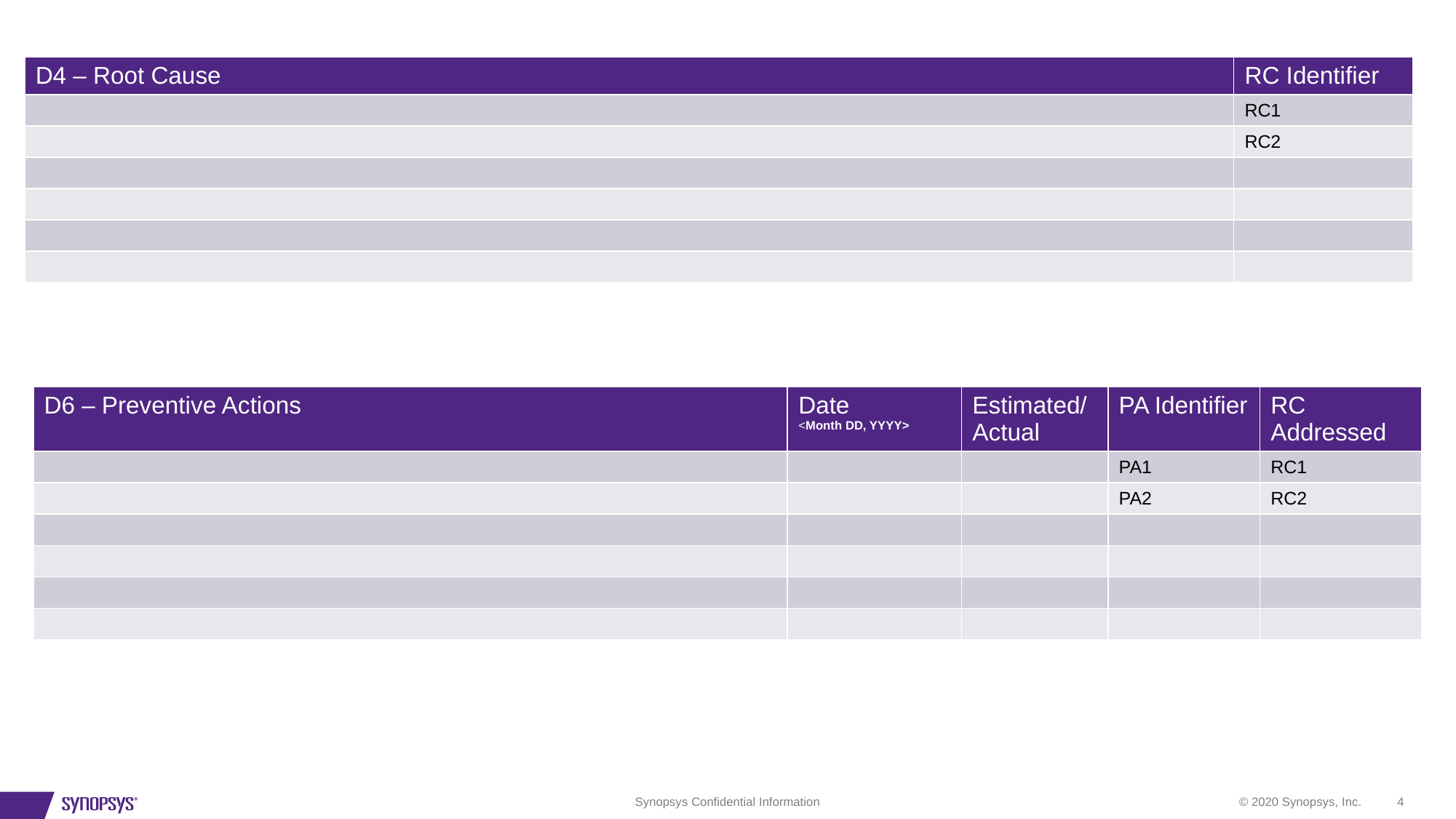

| D4 – Root Cause | RC Identifier |
| --- | --- |
|  | RC1 |
|  | RC2 |
|  |  |
|  |  |
|  |  |
|  |  |
| D6 – Preventive Actions | Date <Month DD, YYYY> | Estimated/Actual | PA Identifier | RC Addressed |
| --- | --- | --- | --- | --- |
|  |  |  | PA1 | RC1 |
|  |  |  | PA2 | RC2 |
|  |  |  |  |  |
|  |  |  |  |  |
|  |  |  |  |  |
|  |  |  |  |  |